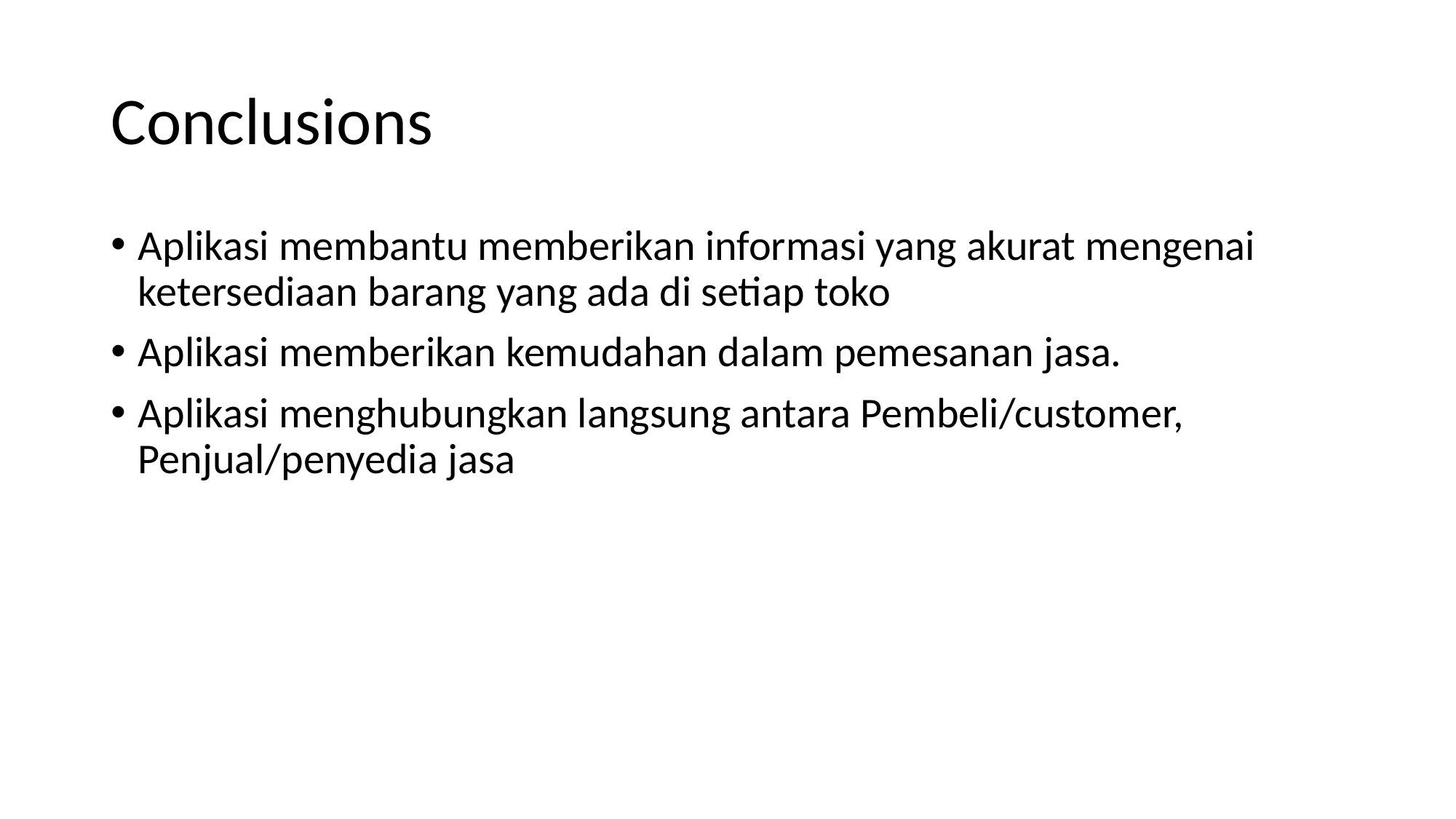

# Conclusions
Aplikasi membantu memberikan informasi yang akurat mengenai ketersediaan barang yang ada di setiap toko
Aplikasi memberikan kemudahan dalam pemesanan jasa.
Aplikasi menghubungkan langsung antara Pembeli/customer, Penjual/penyedia jasa